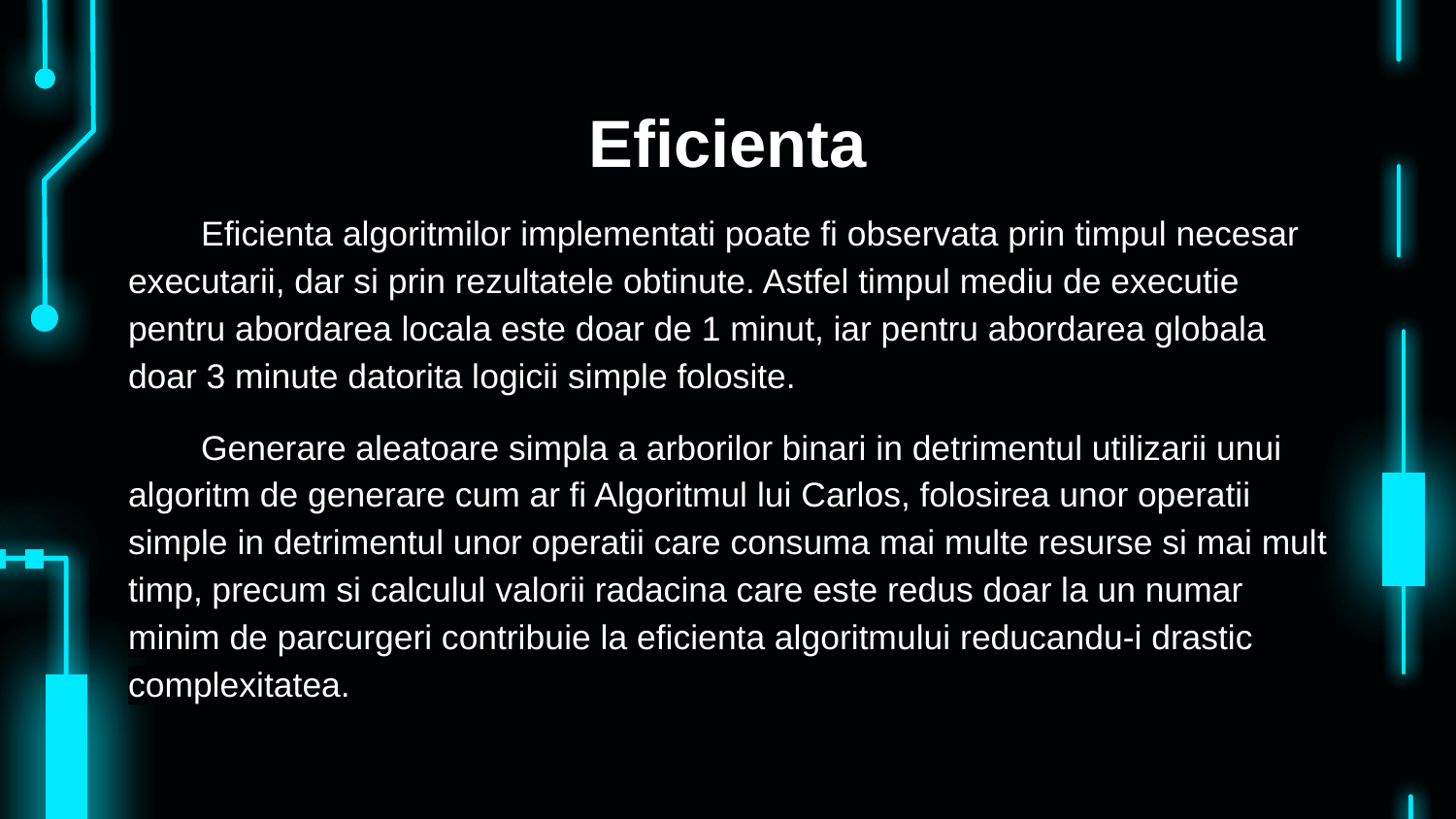

# Eficienta
Eficienta algoritmilor implementati poate fi observata prin timpul necesar executarii, dar si prin rezultatele obtinute. Astfel timpul mediu de executie pentru abordarea locala este doar de 1 minut, iar pentru abordarea globala doar 3 minute datorita logicii simple folosite.
Generare aleatoare simpla a arborilor binari in detrimentul utilizarii unui algoritm de generare cum ar fi Algoritmul lui Carlos, folosirea unor operatii simple in detrimentul unor operatii care consuma mai multe resurse si mai mult timp, precum si calculul valorii radacina care este redus doar la un numar minim de parcurgeri contribuie la eficienta algoritmului reducandu-i drastic complexitatea.